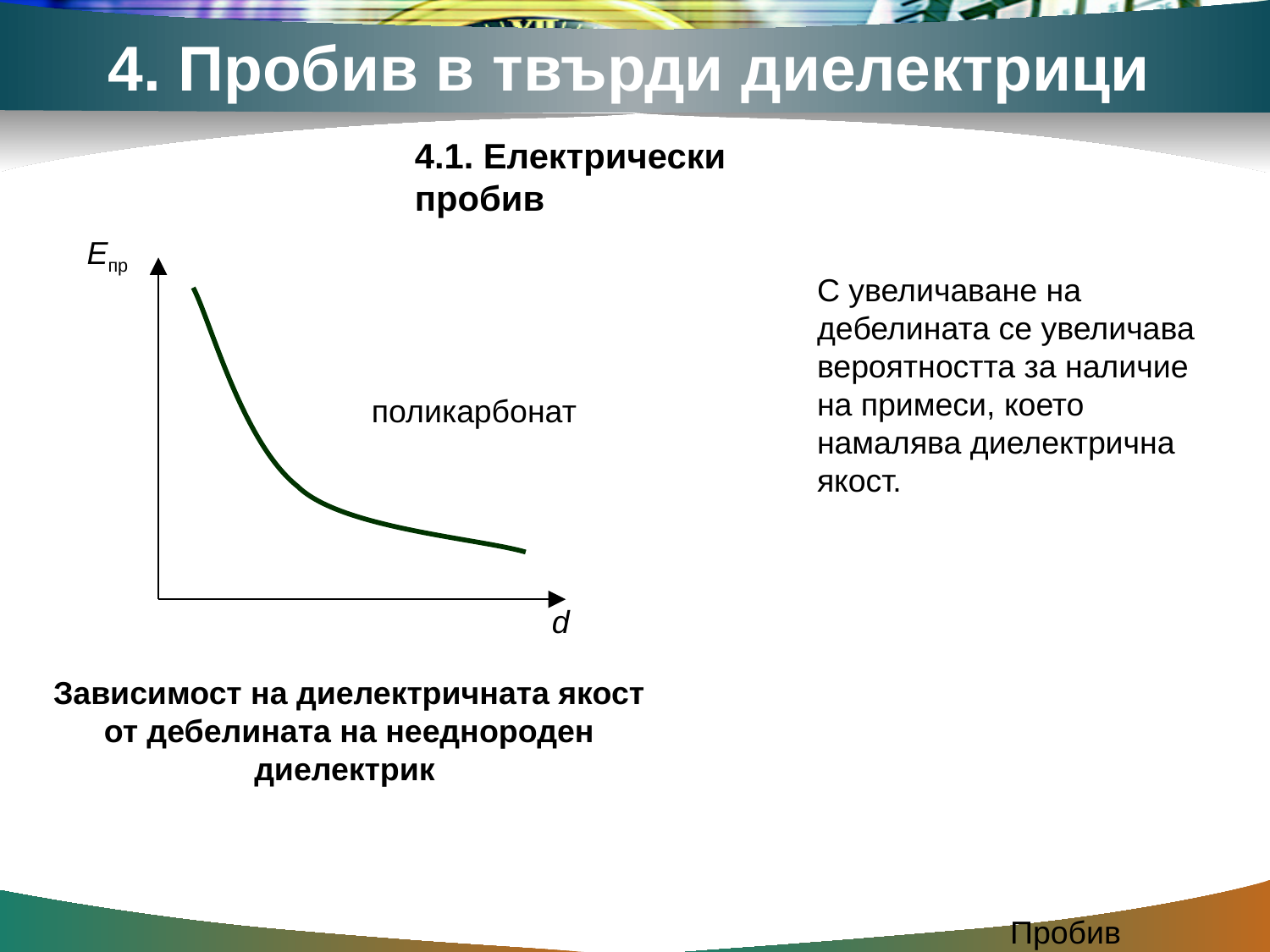

4. Пробив в твърди диелектрици
4.1. Електрически пробив
Eпр

поликарбонат
d
С увеличаване на дебелината се увеличава вероятността за наличие на примеси, което намалява диелектрична якост.
Зависимост на диелектричната якост от дебелината на нееднороден диелектрик
Пробив